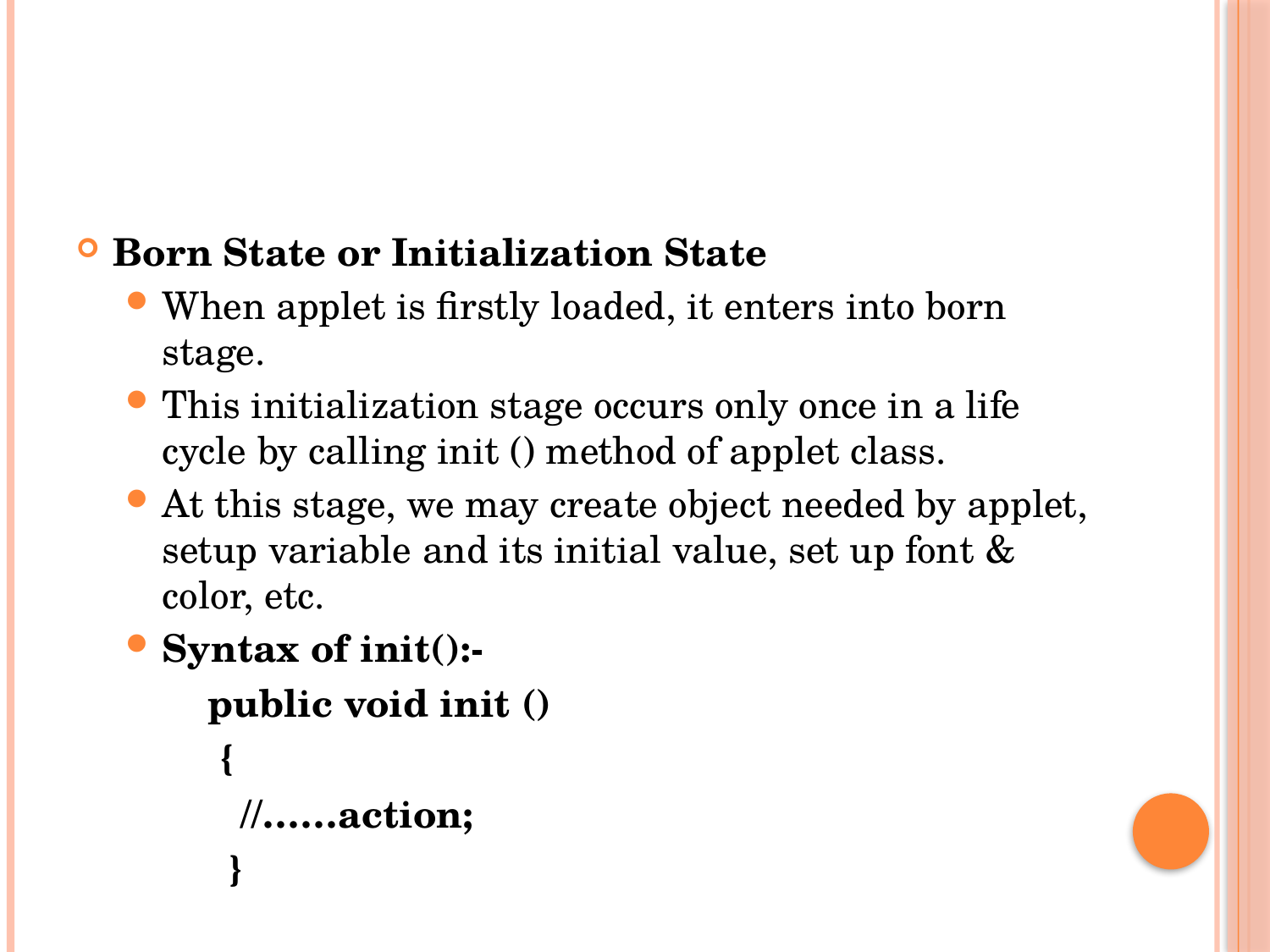

#
Born State or Initialization State
When applet is firstly loaded, it enters into born stage.
This initialization stage occurs only once in a life cycle by calling init () method of applet class.
At this stage, we may create object needed by applet, setup variable and its initial value, set up font & color, etc.
Syntax of init():-
            public void init ()
             {
               //……action;
              }